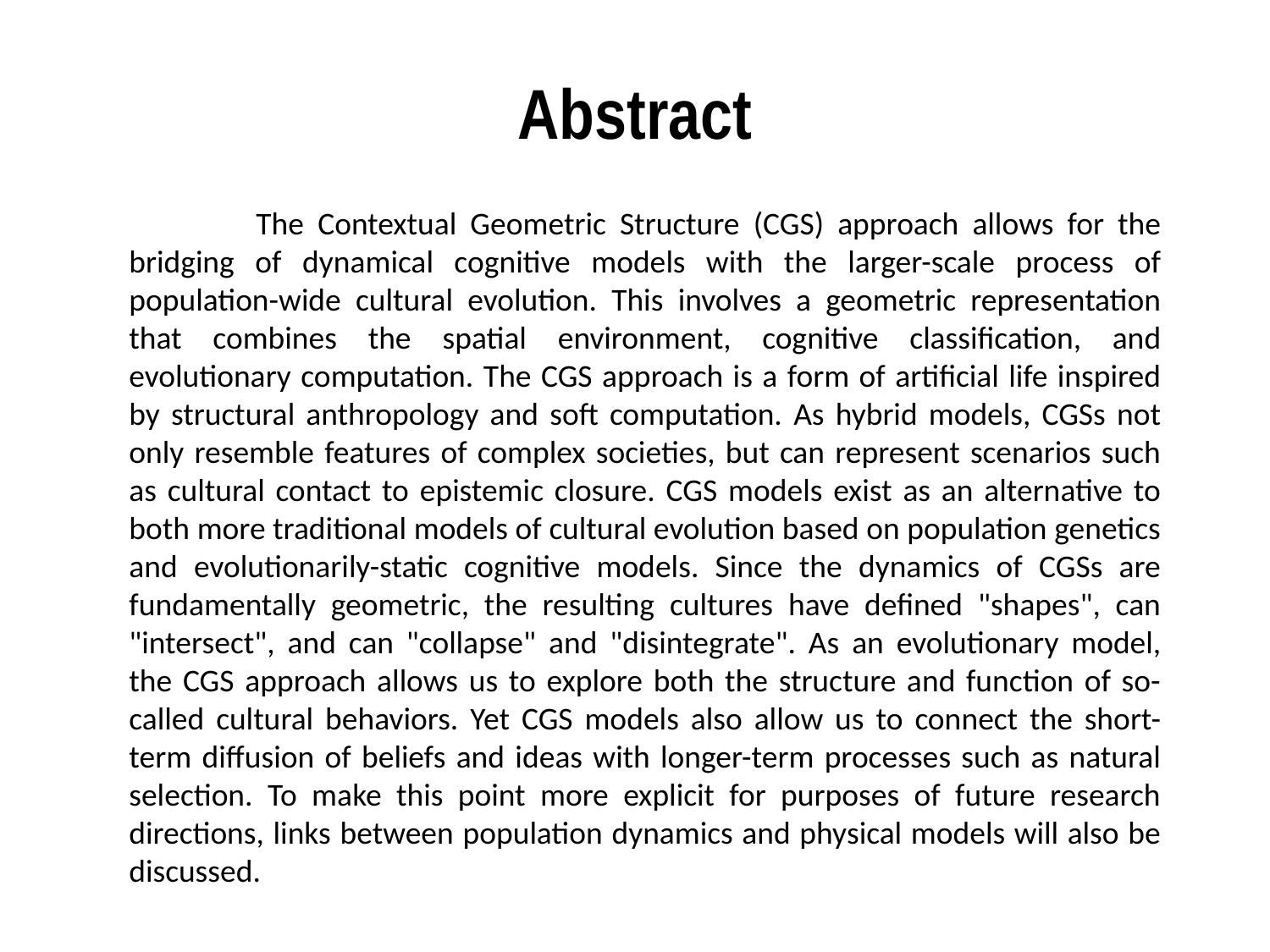

# Abstract
	The Contextual Geometric Structure (CGS) approach allows for the bridging of dynamical cognitive models with the larger-scale process of population-wide cultural evolution. This involves a geometric representation that combines the spatial environment, cognitive classification, and evolutionary computation. The CGS approach is a form of artificial life inspired by structural anthropology and soft computation. As hybrid models, CGSs not only resemble features of complex societies, but can represent scenarios such as cultural contact to epistemic closure. CGS models exist as an alternative to both more traditional models of cultural evolution based on population genetics and evolutionarily-static cognitive models. Since the dynamics of CGSs are fundamentally geometric, the resulting cultures have defined "shapes", can "intersect", and can "collapse" and "disintegrate". As an evolutionary model, the CGS approach allows us to explore both the structure and function of so-called cultural behaviors. Yet CGS models also allow us to connect the short-term diffusion of beliefs and ideas with longer-term processes such as natural selection. To make this point more explicit for purposes of future research directions, links between population dynamics and physical models will also be discussed.